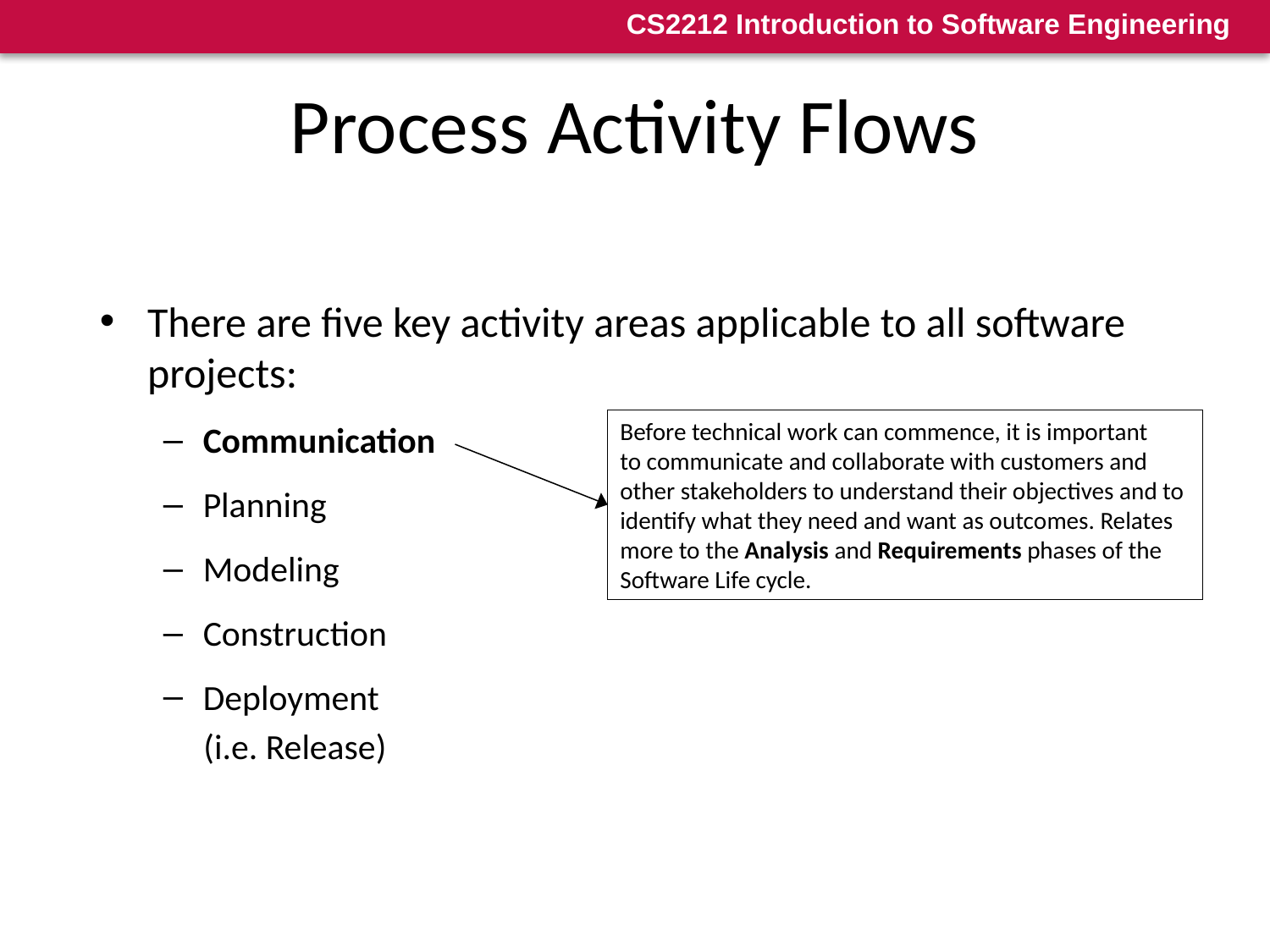

23
# Process Activity Flows
There are five key activity areas applicable to all software projects:
Communication
Planning
Modeling
Construction
Deployment
     (i.e. Release)

Before technical work can commence, it is important
to communicate and collaborate with customers and
other stakeholders to understand their objectives and to
identify what they need and want as outcomes. Relates
more to the Analysis and Requirements phases of the
Software Life cycle.